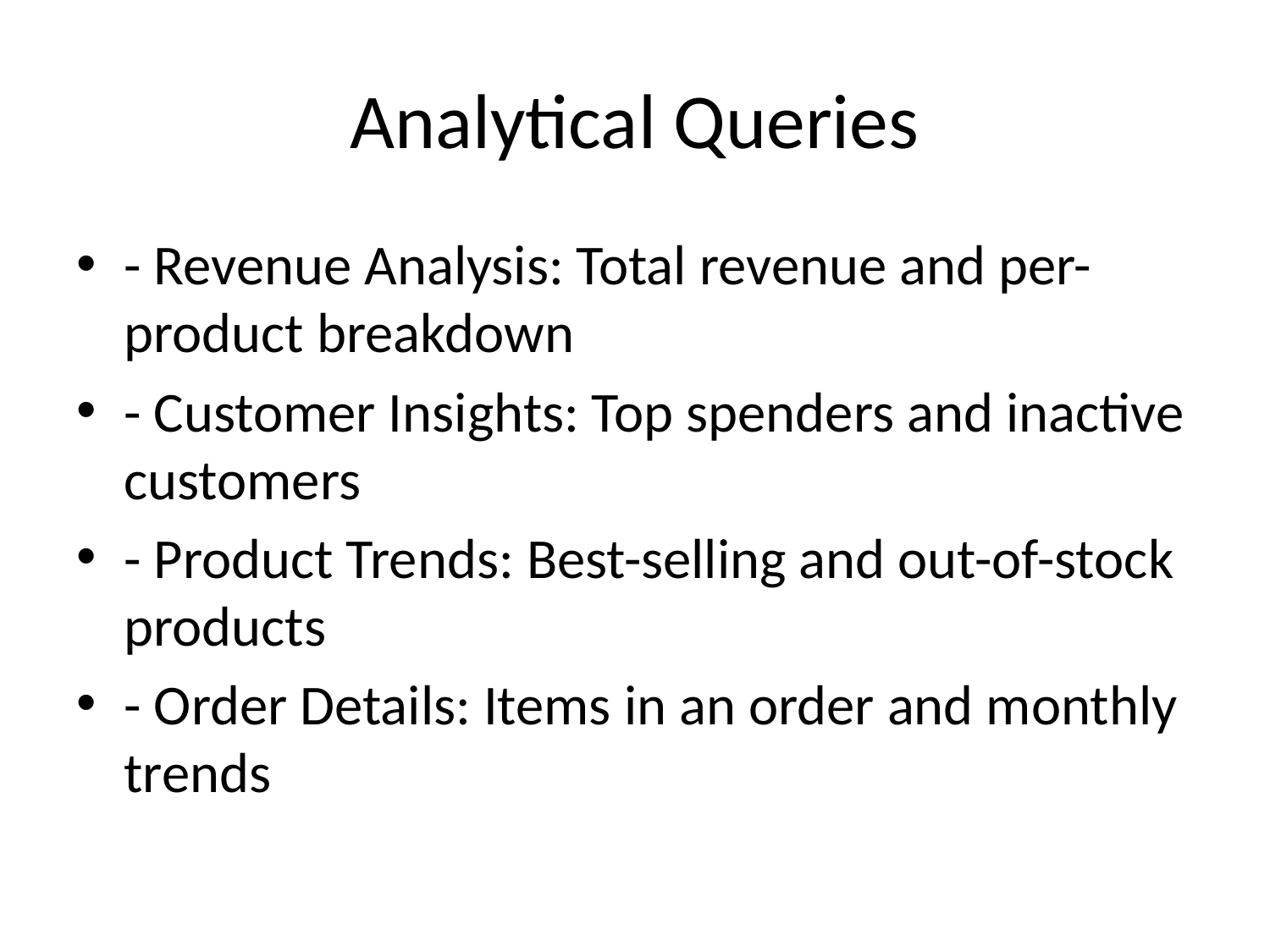

# Analytical Queries
- Revenue Analysis: Total revenue and per-product breakdown
- Customer Insights: Top spenders and inactive customers
- Product Trends: Best-selling and out-of-stock products
- Order Details: Items in an order and monthly trends